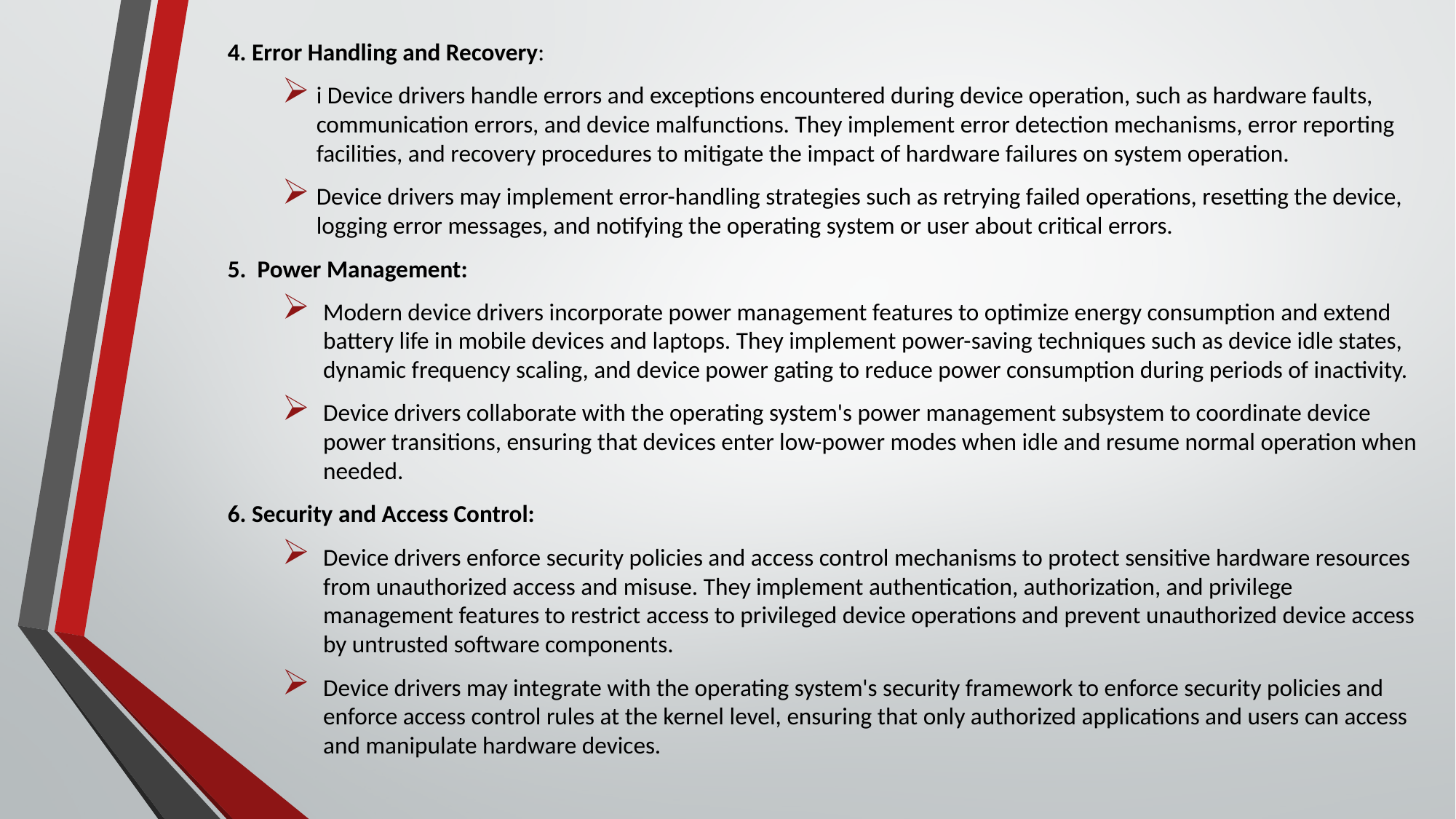

4. Error Handling and Recovery:
i Device drivers handle errors and exceptions encountered during device operation, such as hardware faults, communication errors, and device malfunctions. They implement error detection mechanisms, error reporting facilities, and recovery procedures to mitigate the impact of hardware failures on system operation.
Device drivers may implement error-handling strategies such as retrying failed operations, resetting the device, logging error messages, and notifying the operating system or user about critical errors.
5.  Power Management:
Modern device drivers incorporate power management features to optimize energy consumption and extend battery life in mobile devices and laptops. They implement power-saving techniques such as device idle states, dynamic frequency scaling, and device power gating to reduce power consumption during periods of inactivity.
Device drivers collaborate with the operating system's power management subsystem to coordinate device power transitions, ensuring that devices enter low-power modes when idle and resume normal operation when needed.
6. Security and Access Control:
Device drivers enforce security policies and access control mechanisms to protect sensitive hardware resources from unauthorized access and misuse. They implement authentication, authorization, and privilege management features to restrict access to privileged device operations and prevent unauthorized device access by untrusted software components.
Device drivers may integrate with the operating system's security framework to enforce security policies and enforce access control rules at the kernel level, ensuring that only authorized applications and users can access and manipulate hardware devices.

#